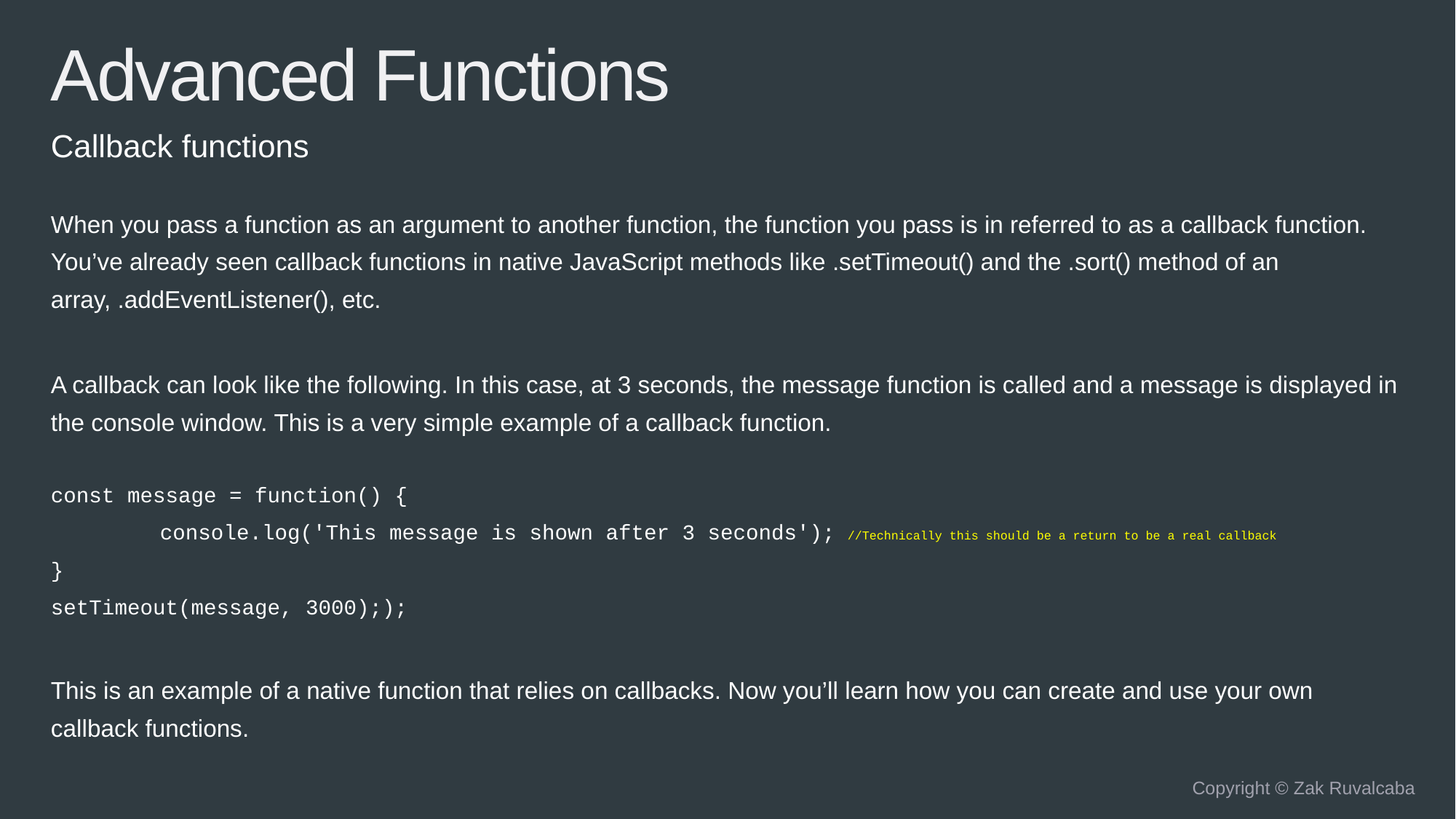

# Advanced Functions
Callback functions
When you pass a function as an argument to another function, the function you pass is in referred to as a callback function. You’ve already seen callback functions in native JavaScript methods like .setTimeout() and the .sort() method of an array, .addEventListener(), etc.

A callback can look like the following. In this case, at 3 seconds, the message function is called and a message is displayed in the console window. This is a very simple example of a callback function.
const message = function() {
	console.log('This message is shown after 3 seconds'); //Technically this should be a return to be a real callback
}
setTimeout(message, 3000););

This is an example of a native function that relies on callbacks. Now you’ll learn how you can create and use your own callback functions.